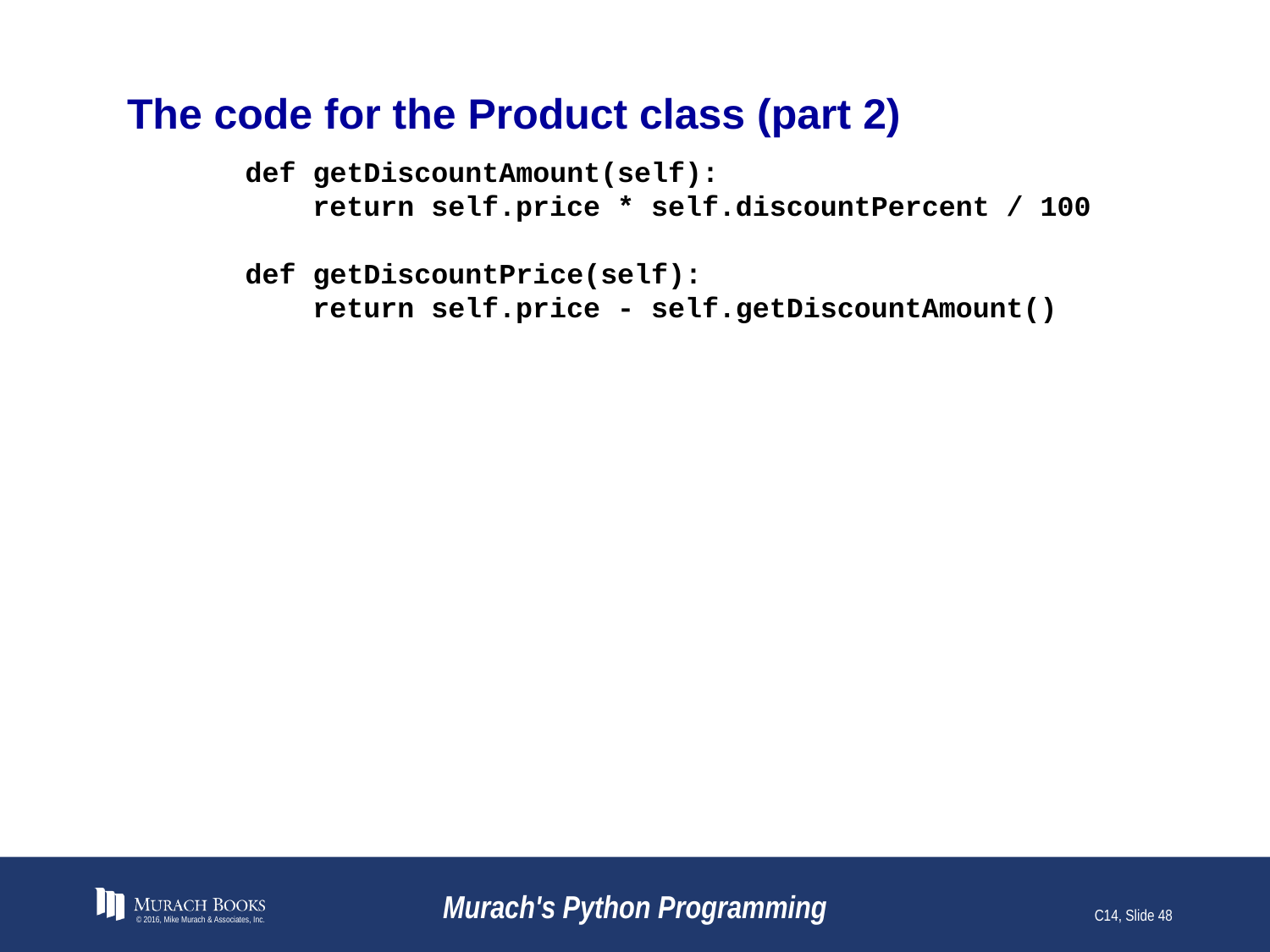

# The code for the Product class (part 2)
    def getDiscountAmount(self):
        return self.price * self.discountPercent / 100

    def getDiscountPrice(self):
        return self.price - self.getDiscountAmount()
© 2016, Mike Murach & Associates, Inc.
Murach's Python Programming

C14, Slide 48